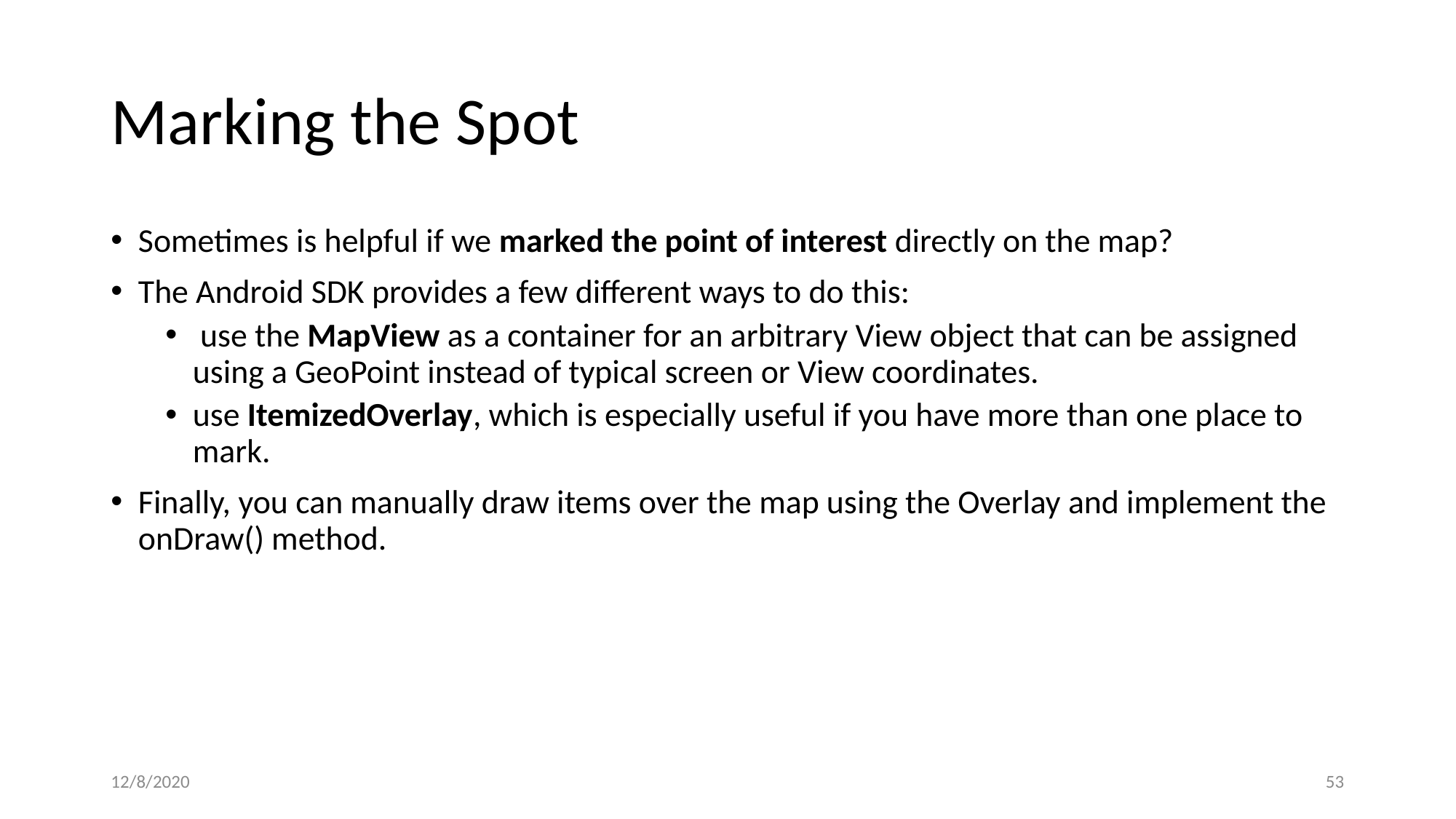

# Marking the Spot
Sometimes is helpful if we marked the point of interest directly on the map?
The Android SDK provides a few different ways to do this:
 use the MapView as a container for an arbitrary View object that can be assigned using a GeoPoint instead of typical screen or View coordinates.
use ItemizedOverlay, which is especially useful if you have more than one place to mark.
Finally, you can manually draw items over the map using the Overlay and implement the onDraw() method.

12/8/2020
53